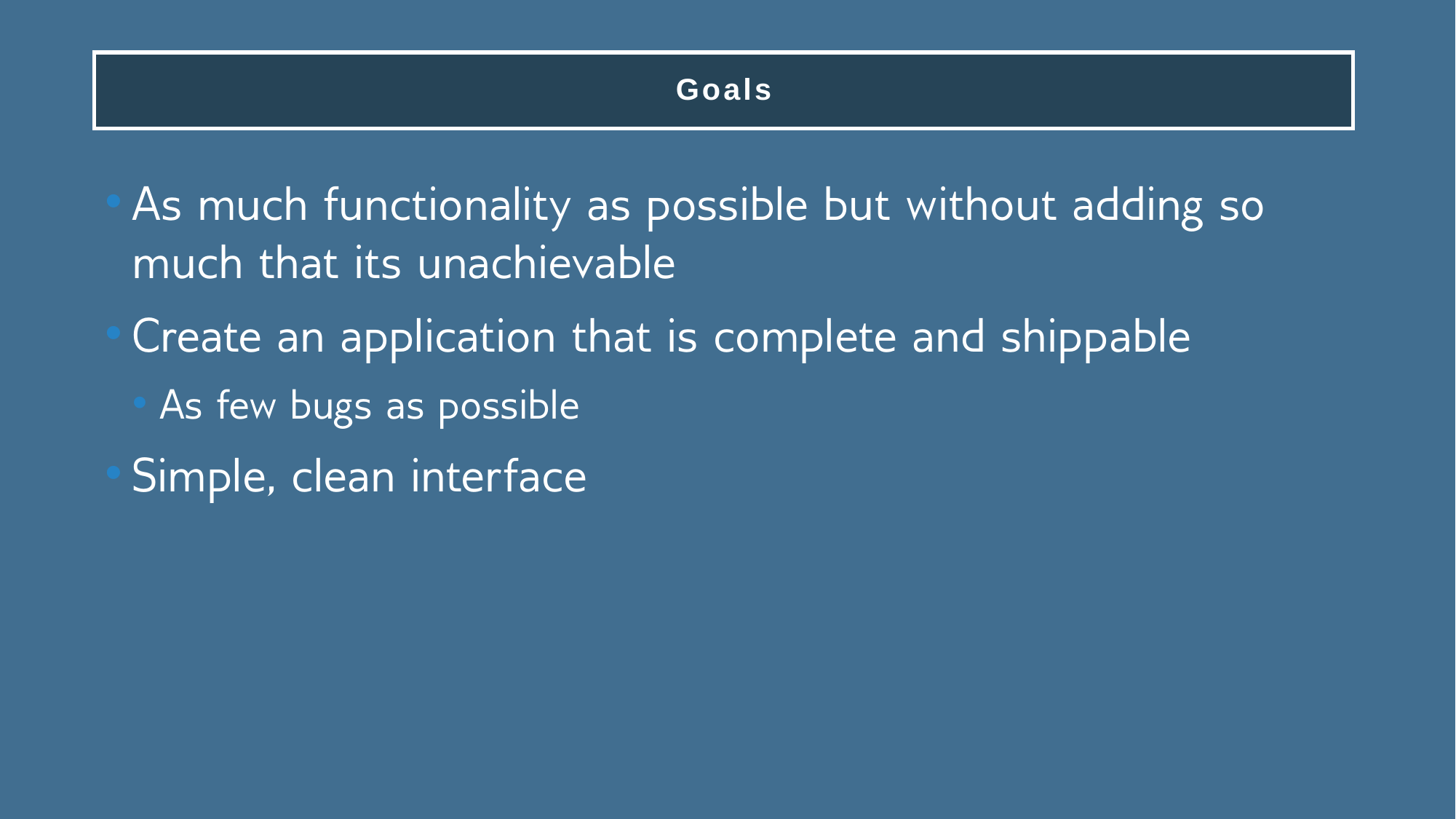

# Goals
As much functionality as possible but without adding so much that its unachievable
Create an application that is complete and shippable
As few bugs as possible
Simple, clean interface